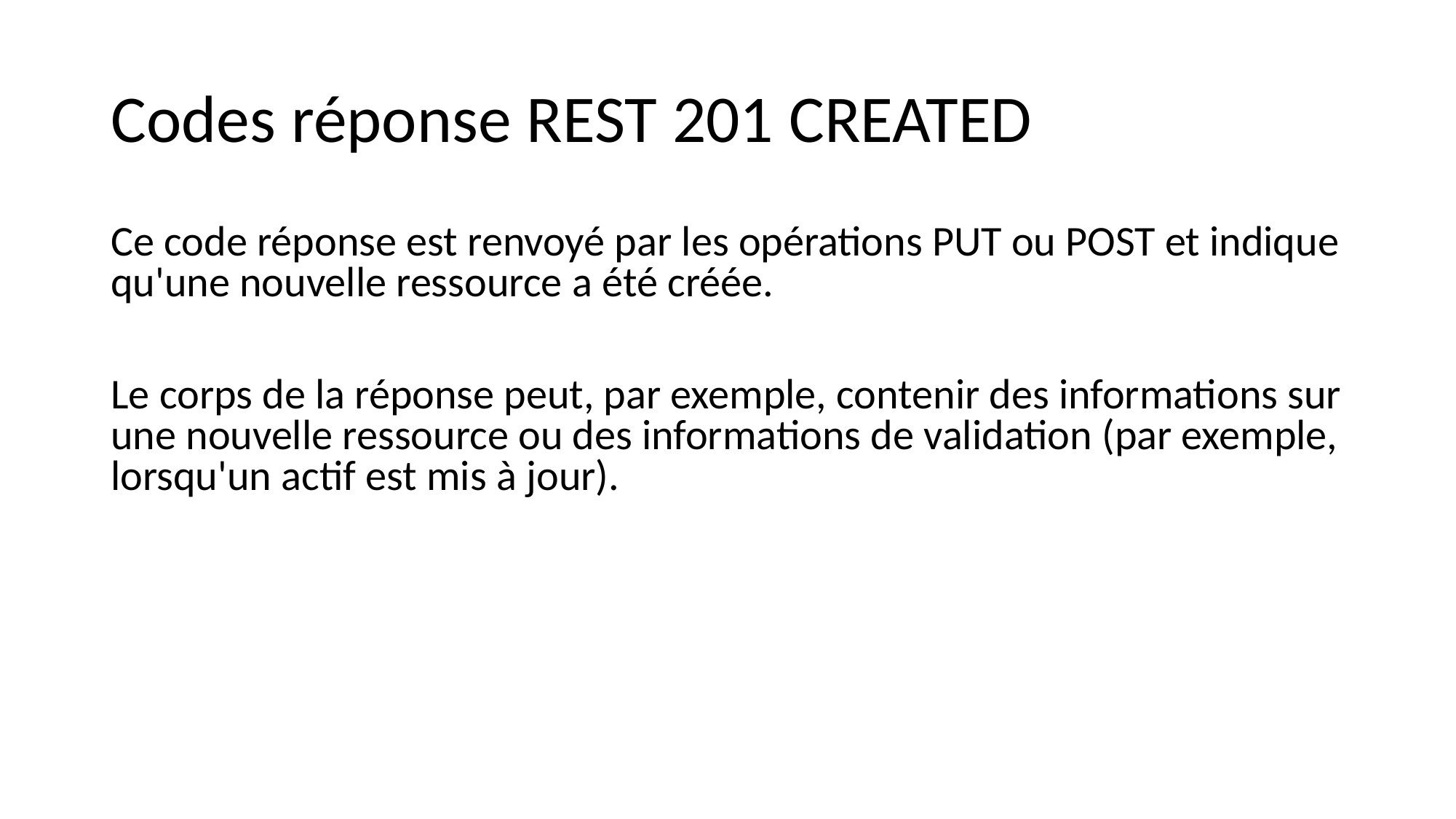

# Codes réponse REST 201 CREATED
Ce code réponse est renvoyé par les opérations PUT ou POST et indique qu'une nouvelle ressource a été créée.

Le corps de la réponse peut, par exemple, contenir des informations sur une nouvelle ressource ou des informations de validation (par exemple, lorsqu'un actif est mis à jour).